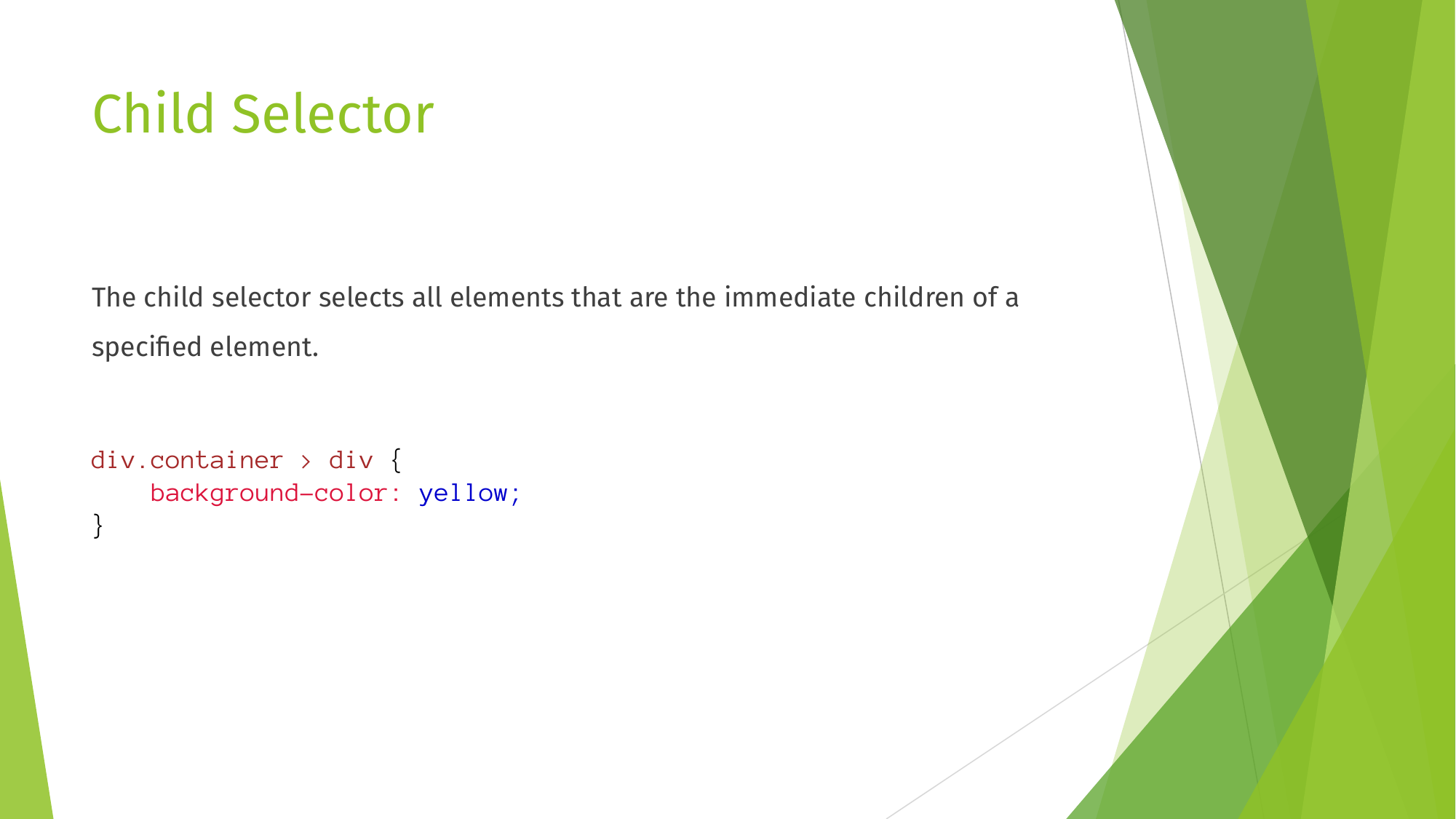

# Child Selector
The child selector selects all elements that are the immediate children of a specified element.

div.container > div {
    background-color: yellow;
}